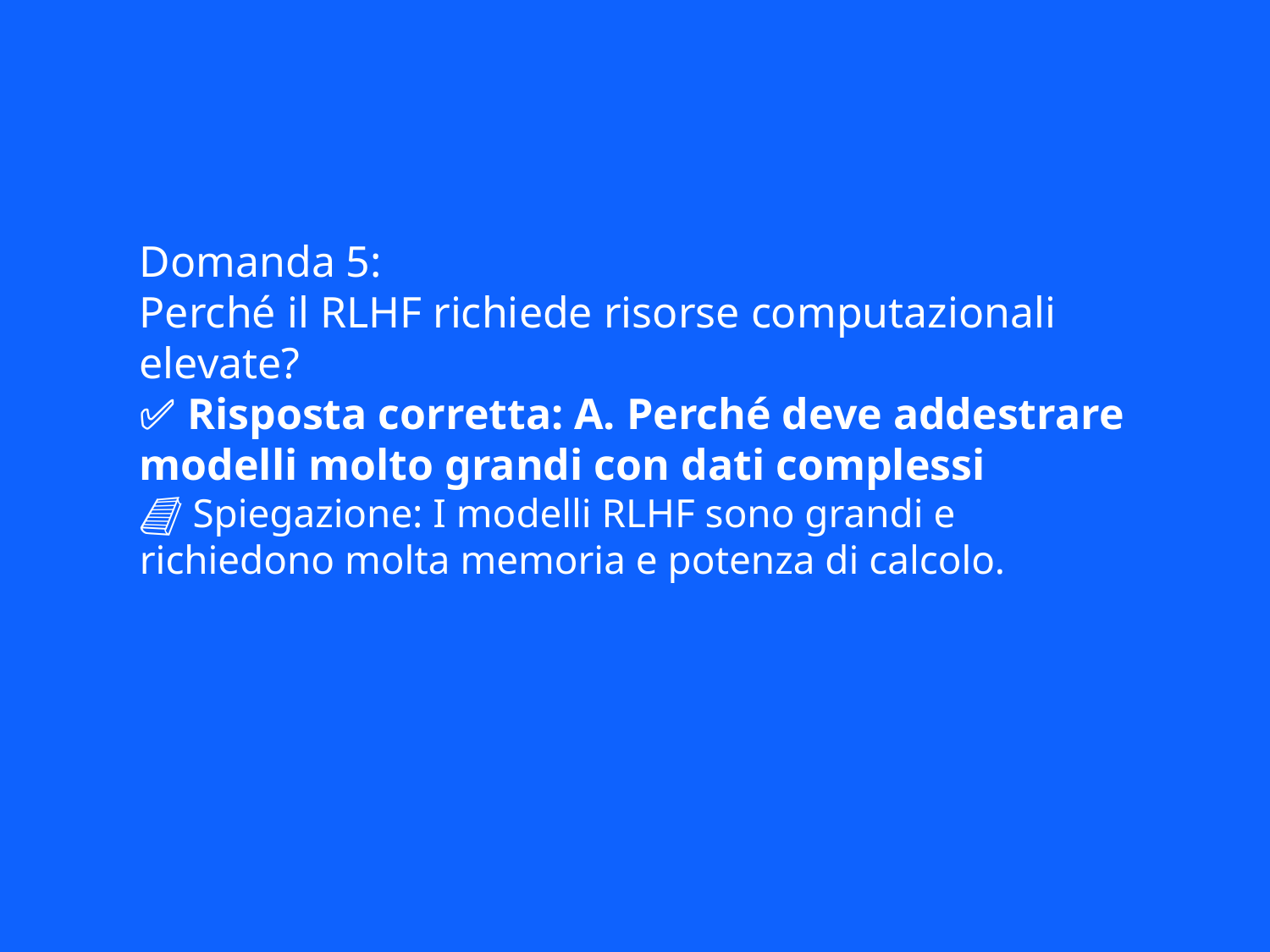

Domanda 5:
Perché il RLHF richiede risorse computazionali elevate?
✅ Risposta corretta: A. Perché deve addestrare modelli molto grandi con dati complessi
📘 Spiegazione: I modelli RLHF sono grandi e richiedono molta memoria e potenza di calcolo.